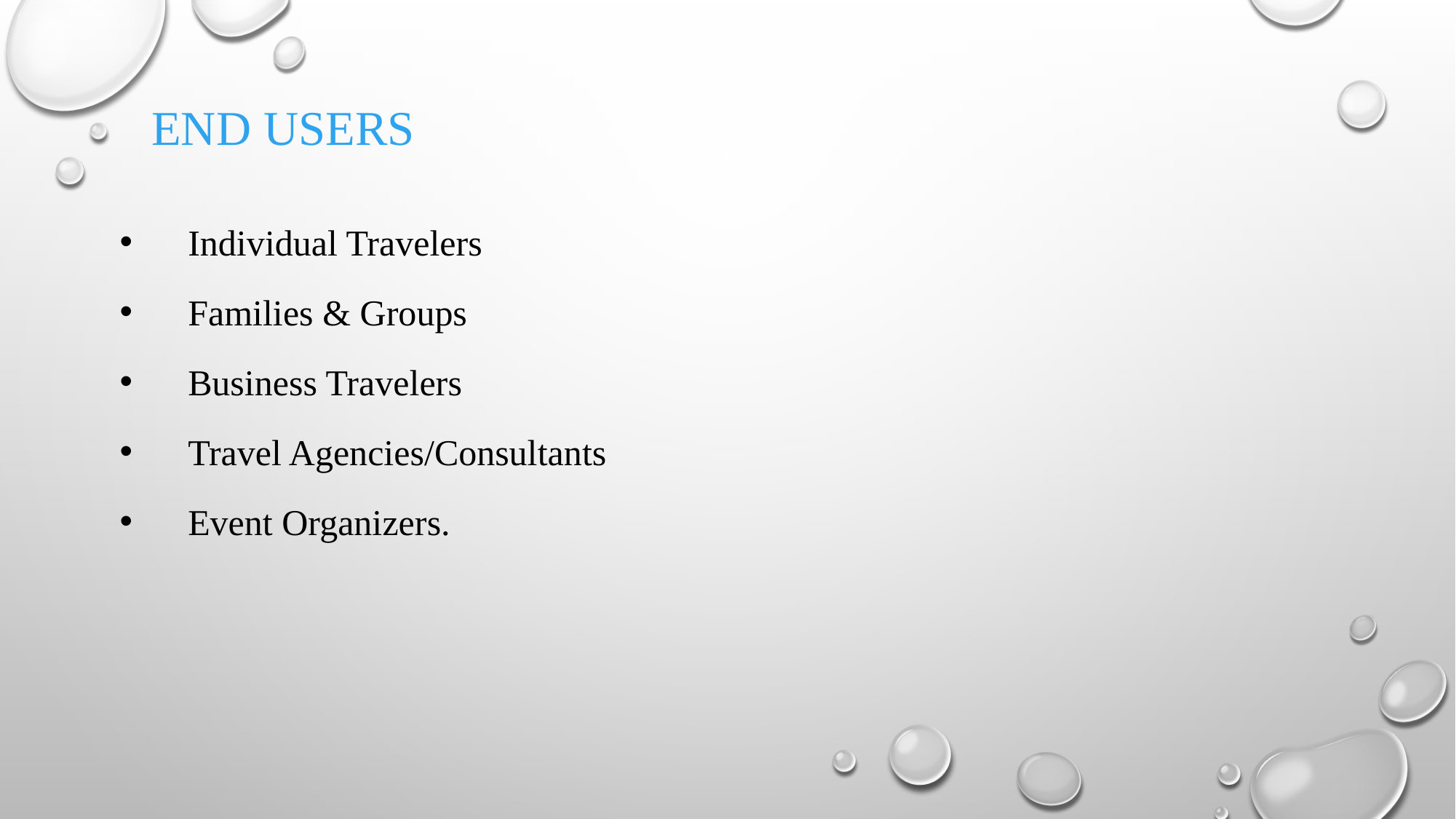

# End users
   Individual Travelers
   Families & Groups
   Business Travelers
   Travel Agencies/Consultants
   Event Organizers.